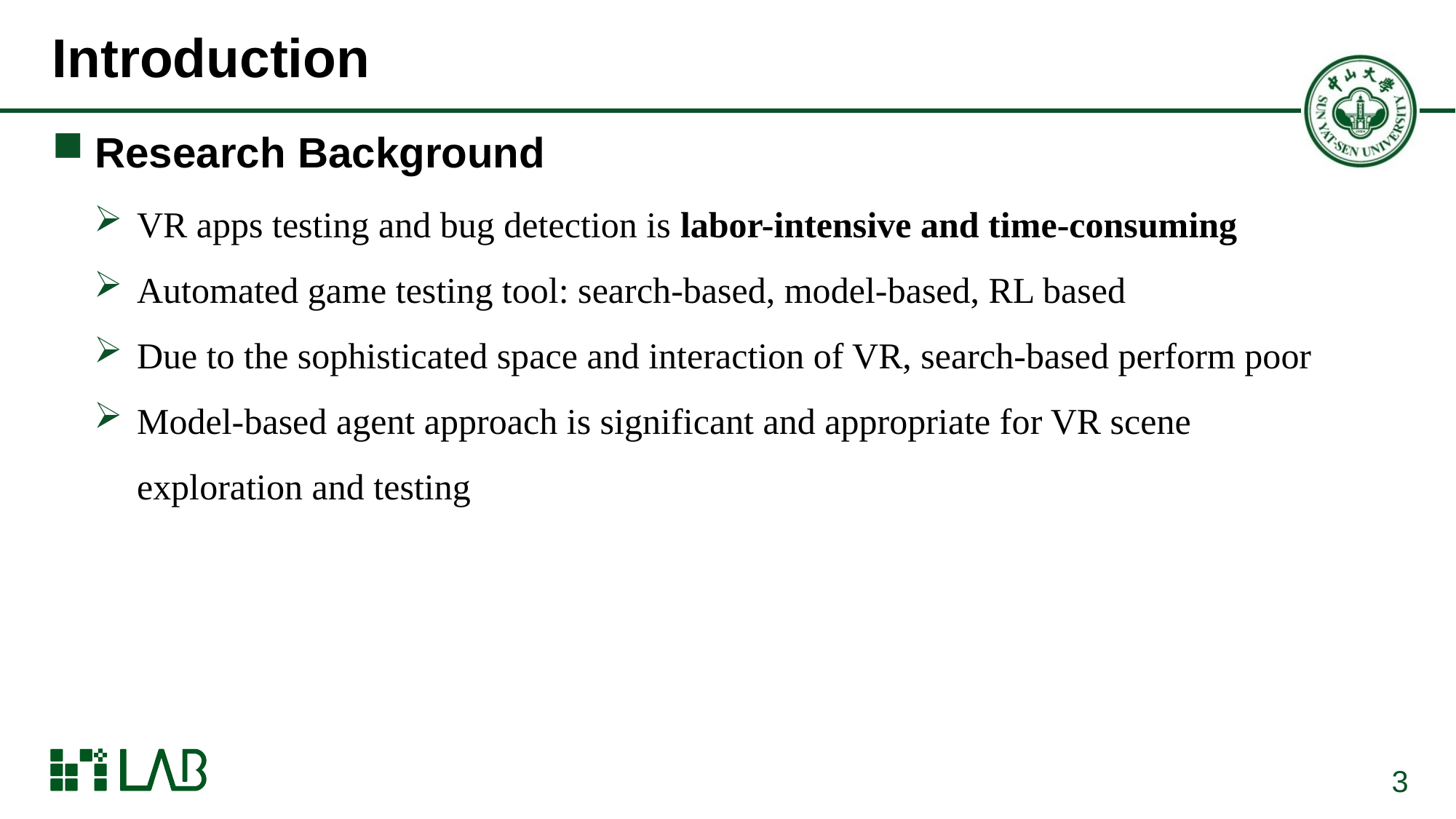

# Introduction
Research Background
VR apps testing and bug detection is labor-intensive and time-consuming
Automated game testing tool: search-based, model-based, RL based
Due to the sophisticated space and interaction of VR, search-based perform poor
Model-based agent approach is significant and appropriate for VR scene exploration and testing

3